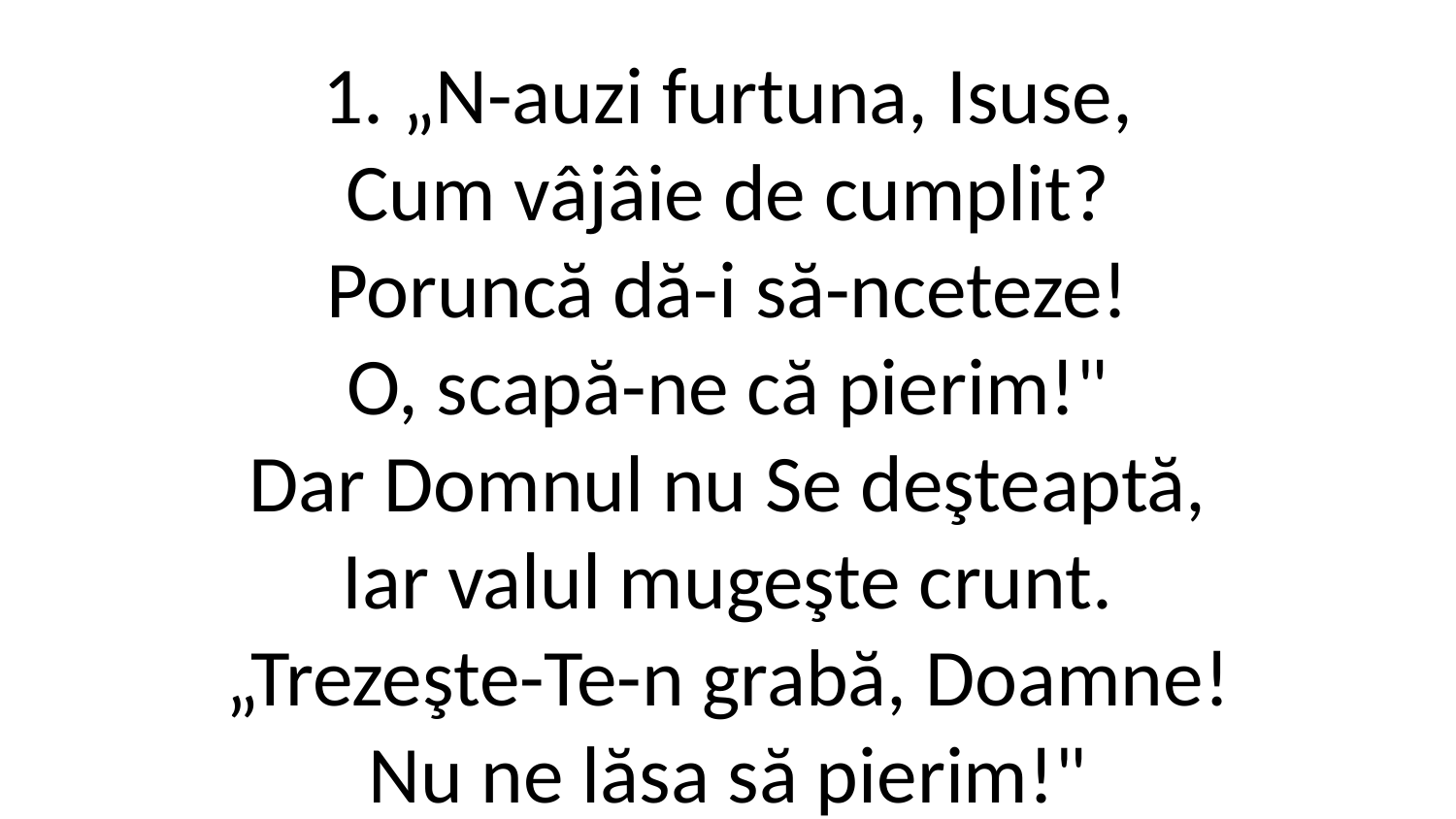

1. „N-auzi furtuna, Isuse,
Cum vâjâie de cumplit?
Poruncă dă-i să-nceteze!
O, scapă-ne că pierim!"
Dar Domnul nu Se deşteaptă,
Iar valul mugeşte crunt.
„Trezeşte-Te-n grabă, Doamne!
Nu ne lăsa să pierim!"